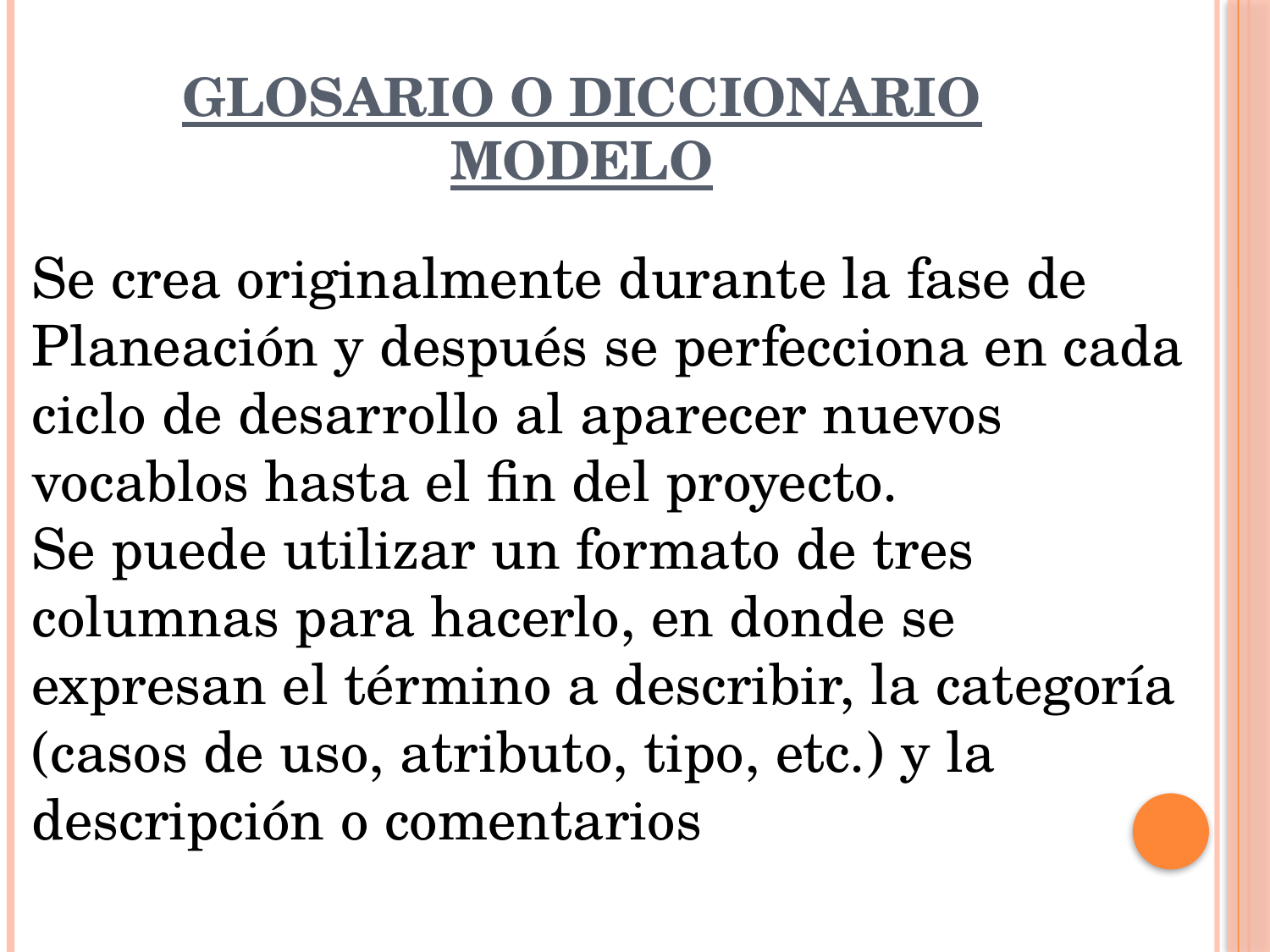

# GLOSARIO O DICCIONARIO MODELO
Se crea originalmente durante la fase de Planeación y después se perfecciona en cada ciclo de desarrollo al aparecer nuevos vocablos hasta el fin del proyecto.
Se puede utilizar un formato de tres columnas para hacerlo, en donde se expresan el término a describir, la categoría (casos de uso, atributo, tipo, etc.) y la descripción o comentarios